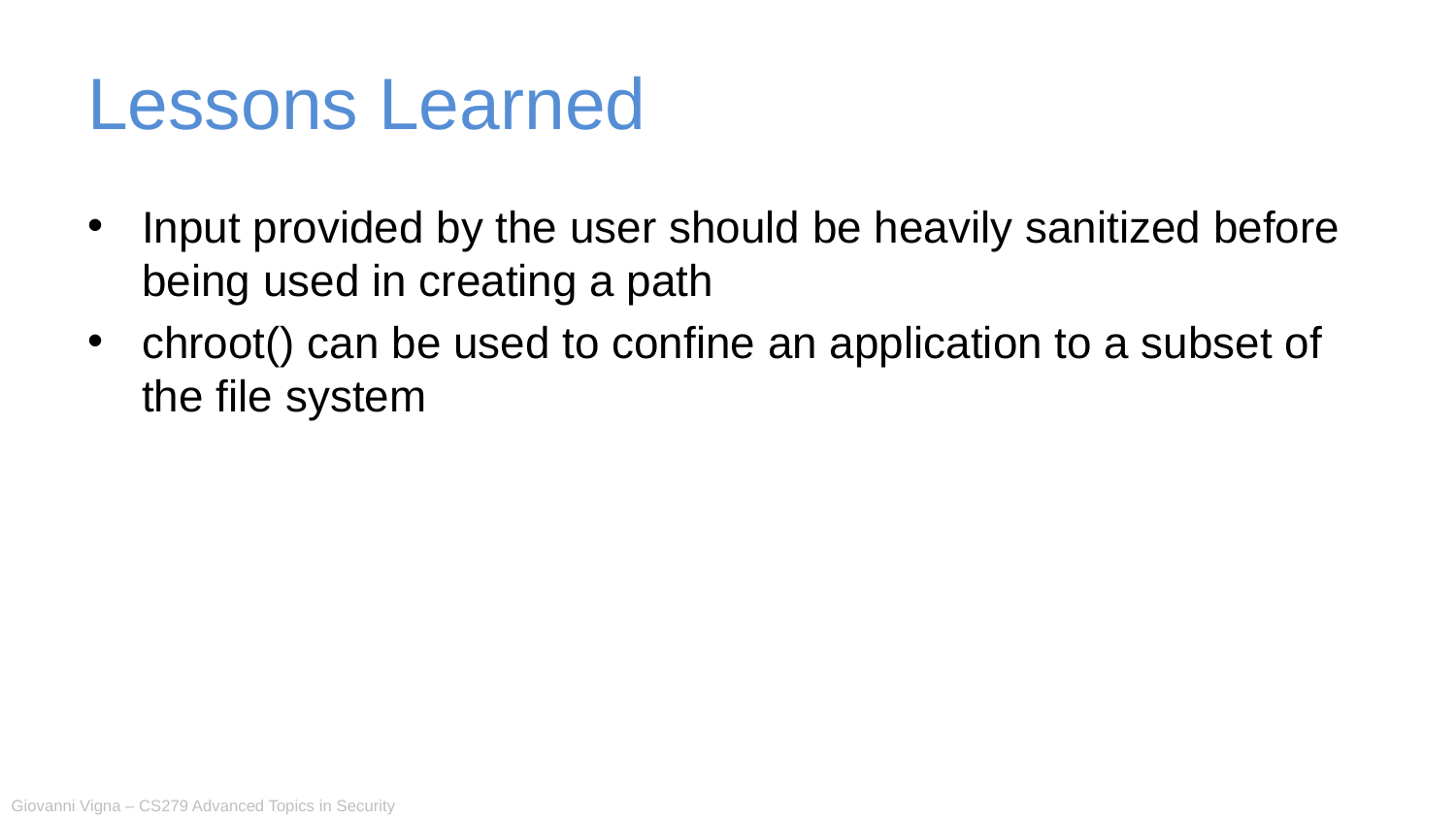

# Lessons Learned
Input provided by the user should be heavily sanitized before being used in creating a path
chroot() can be used to confine an application to a subset of the file system